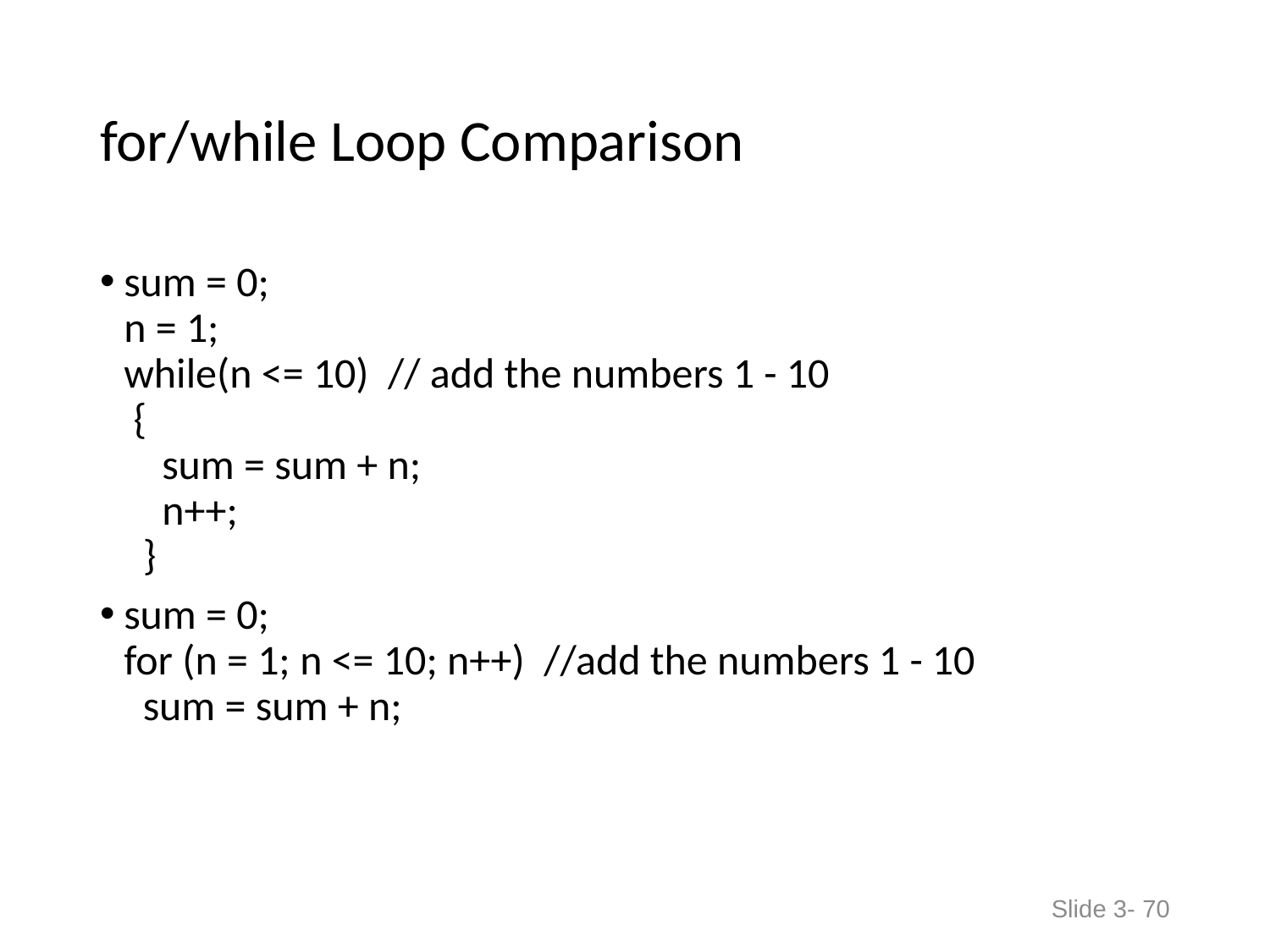

# for/while Loop Comparison
sum = 0;
n = 1;
while(n <= 10)  // add the numbers 1 - 10
 {
    sum = sum + n;
    n++;
  }
sum = 0;
for (n = 1; n <= 10; n++)  //add the numbers 1 - 10
  sum = sum + n;
Slide 3- 70